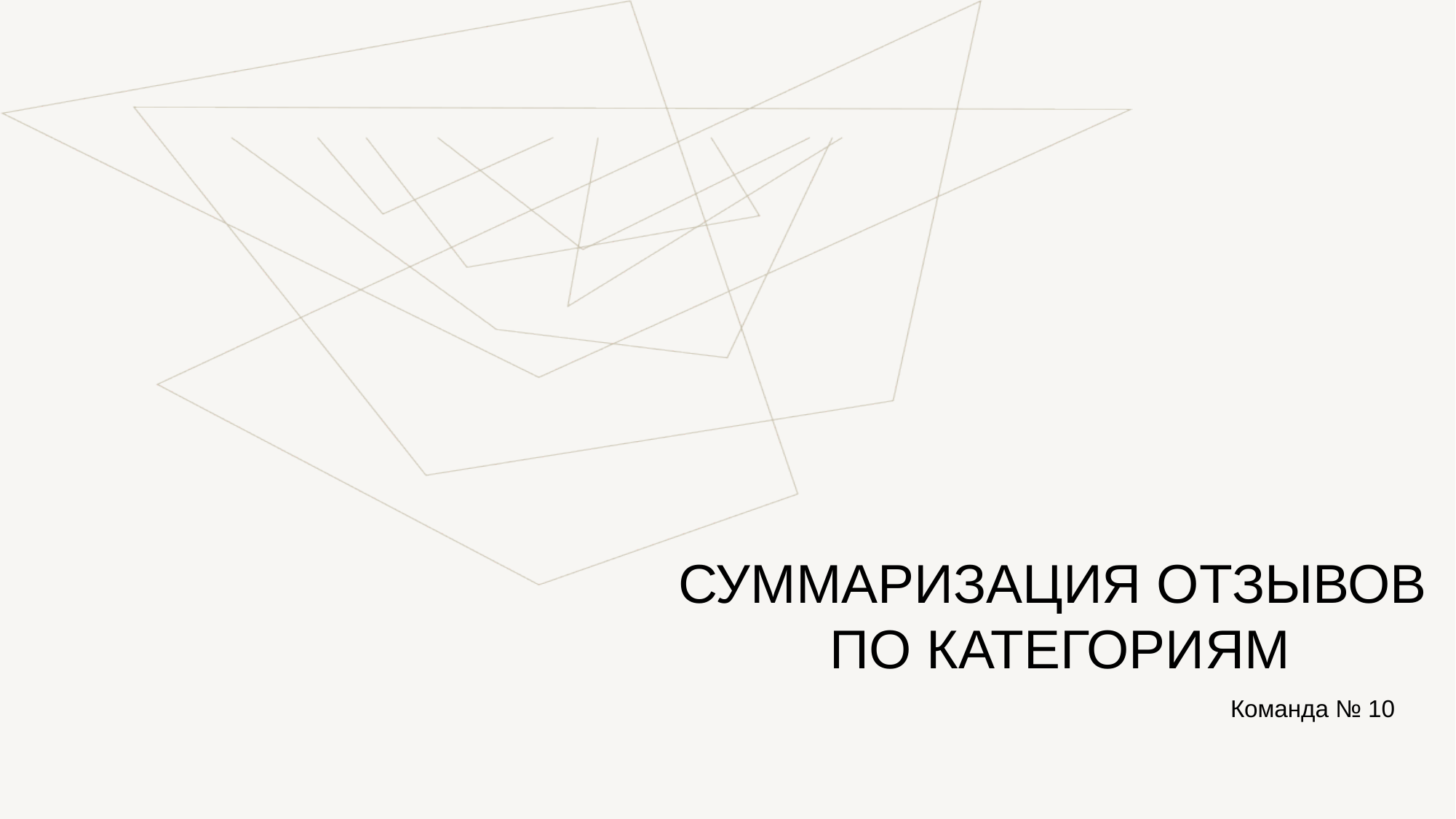

# Суммаризация отзывов по категориям
Команда № 10